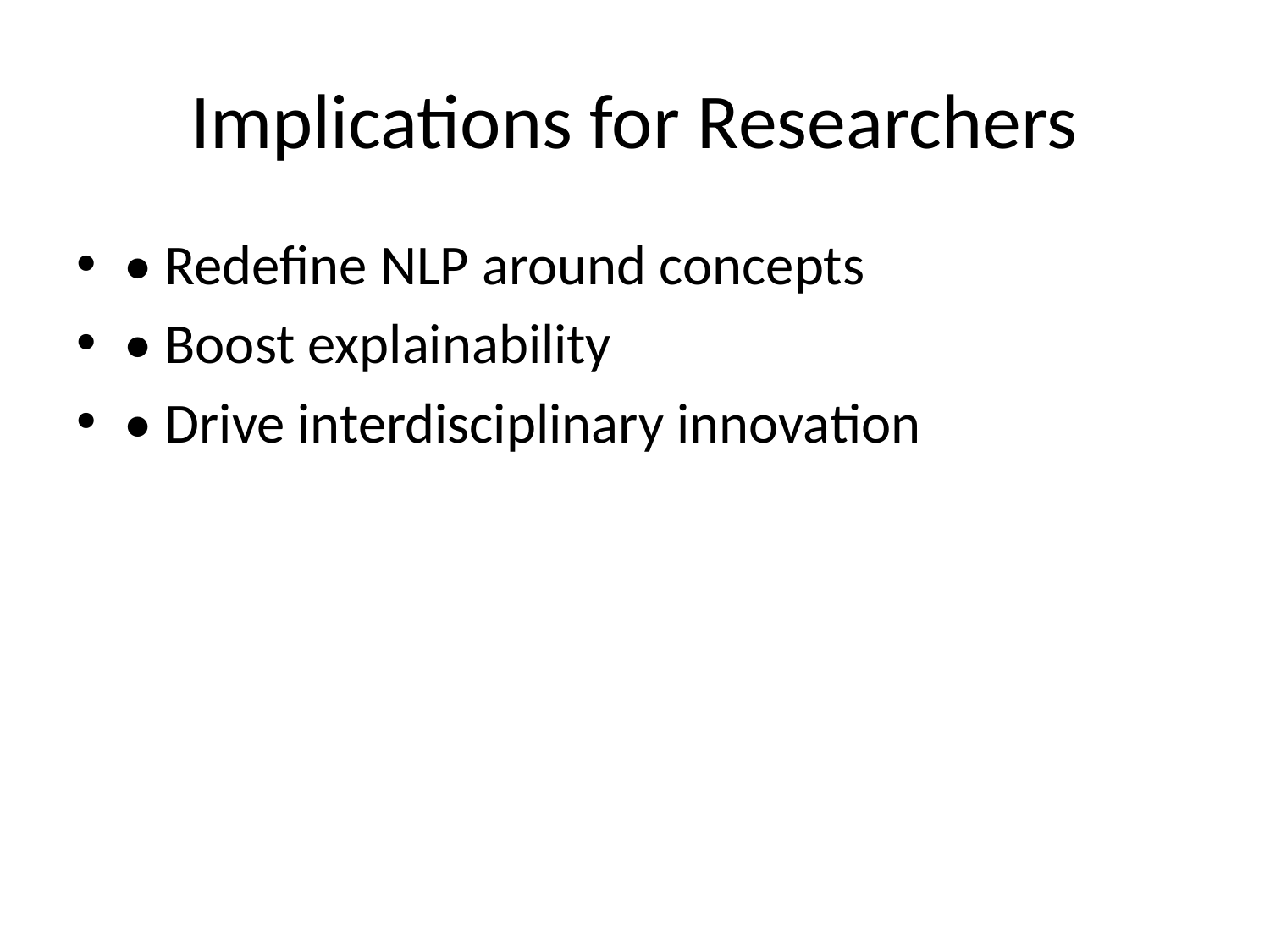

# Implications for Researchers
• Redefine NLP around concepts
• Boost explainability
• Drive interdisciplinary innovation